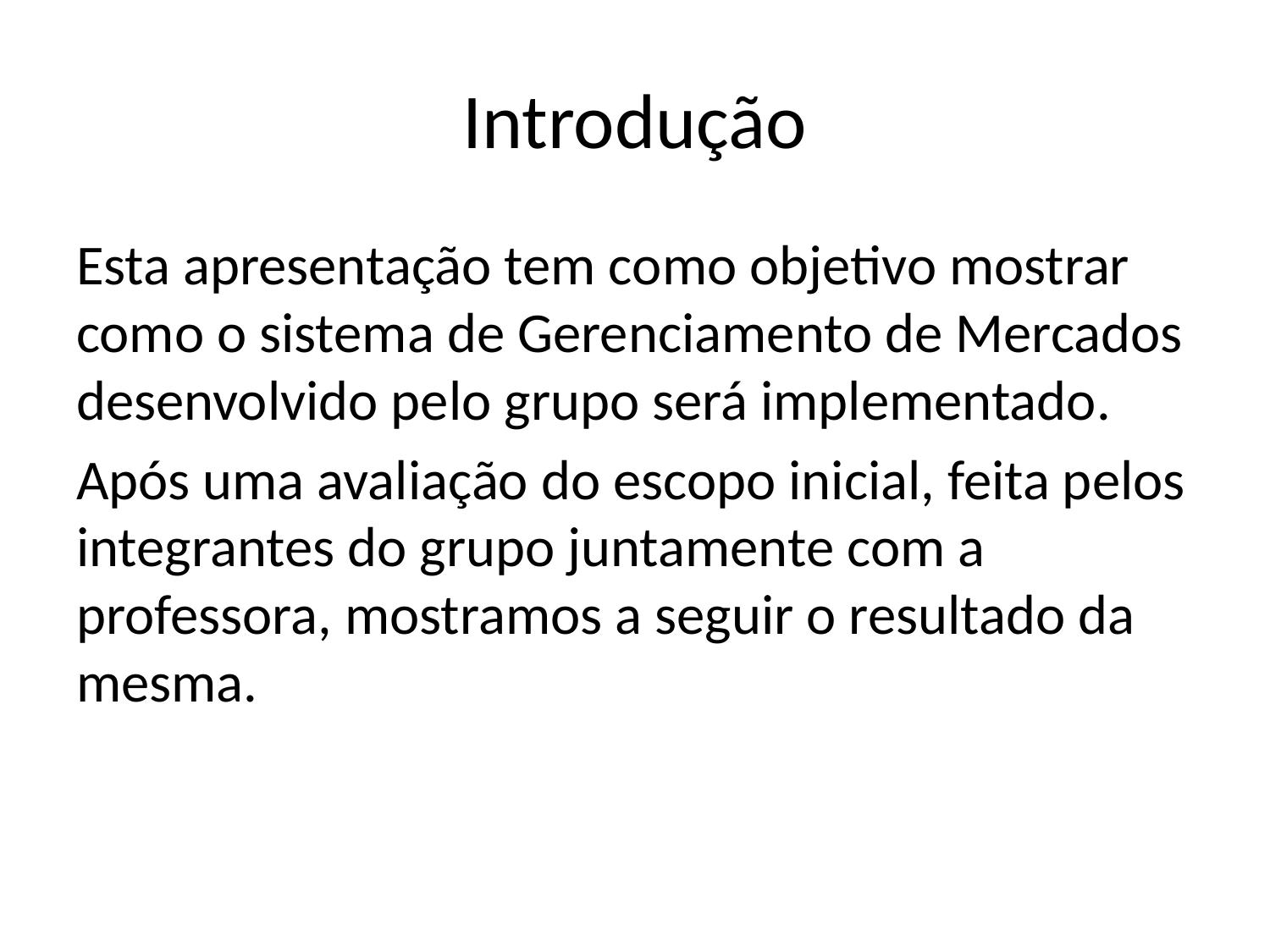

# Introdução
Esta apresentação tem como objetivo mostrar como o sistema de Gerenciamento de Mercados desenvolvido pelo grupo será implementado.
Após uma avaliação do escopo inicial, feita pelos integrantes do grupo juntamente com a professora, mostramos a seguir o resultado da mesma.